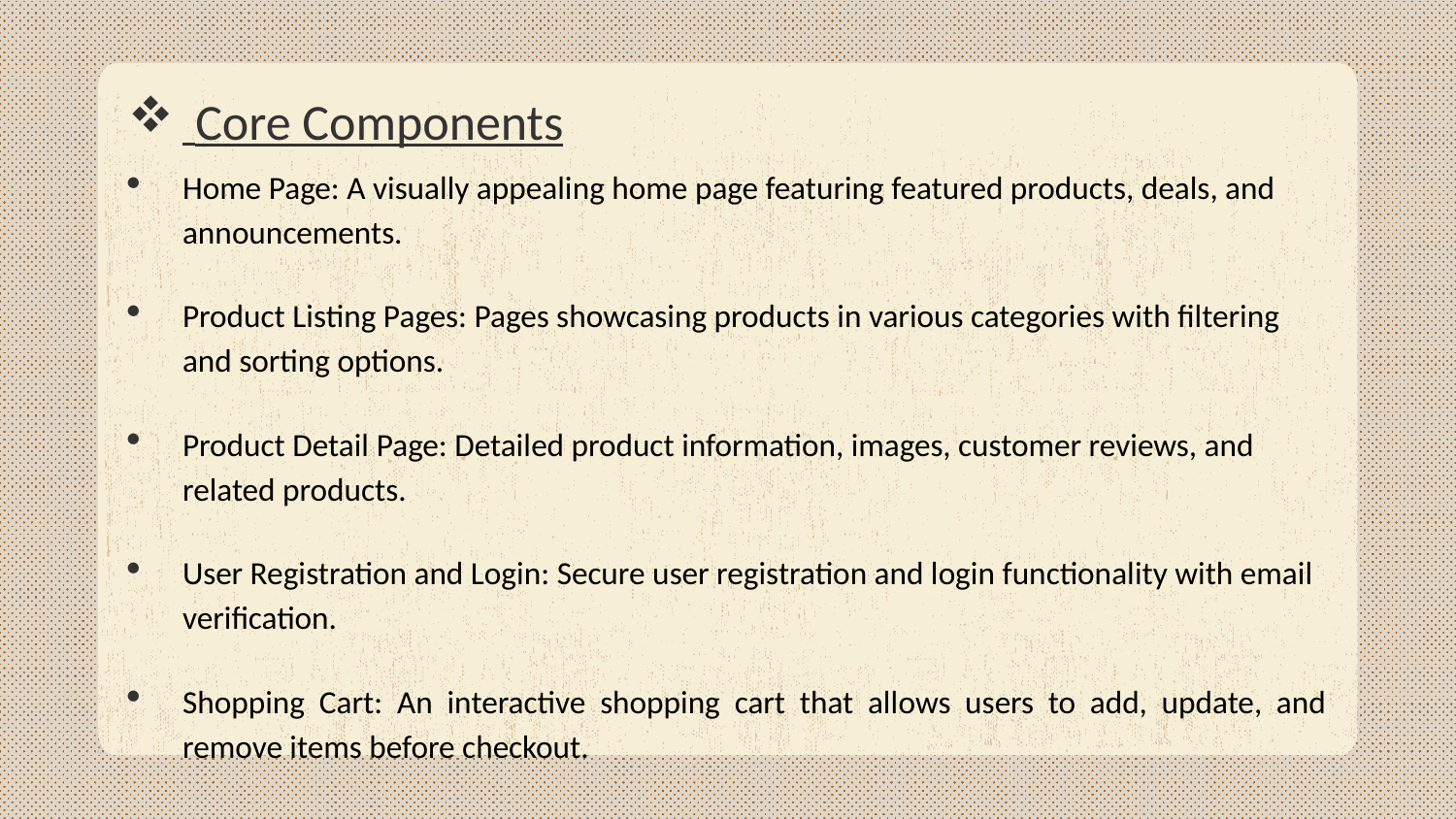

# Core Components
Home Page: A visually appealing home page featuring featured products, deals, and announcements.
Product Listing Pages: Pages showcasing products in various categories with filtering and sorting options.
Product Detail Page: Detailed product information, images, customer reviews, and related products.
User Registration and Login: Secure user registration and login functionality with email verification.
Shopping Cart: An interactive shopping cart that allows users to add, update, and remove items before checkout.